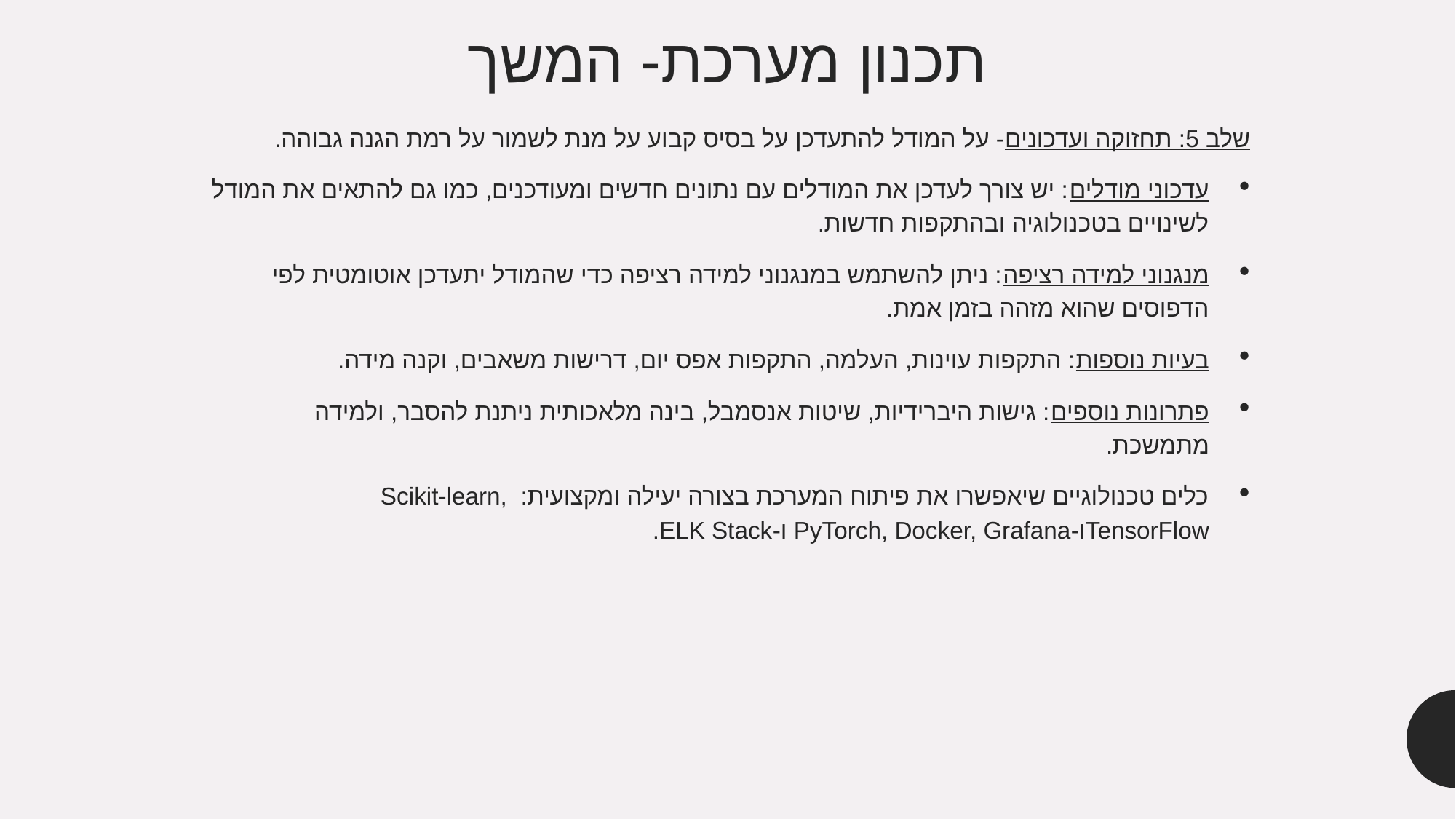

# תכנון מערכת- המשך
שלב 5: תחזוקה ועדכונים- על המודל להתעדכן על בסיס קבוע על מנת לשמור על רמת הגנה גבוהה.
עדכוני מודלים: יש צורך לעדכן את המודלים עם נתונים חדשים ומעודכנים, כמו גם להתאים את המודל לשינויים בטכנולוגיה ובהתקפות חדשות.
מנגנוני למידה רציפה: ניתן להשתמש במנגנוני למידה רציפה כדי שהמודל יתעדכן אוטומטית לפי הדפוסים שהוא מזהה בזמן אמת.
בעיות נוספות: התקפות עוינות, העלמה, התקפות אפס יום, דרישות משאבים, וקנה מידה.
פתרונות נוספים: גישות היברידיות, שיטות אנסמבל, בינה מלאכותית ניתנת להסבר, ולמידה מתמשכת.
כלים טכנולוגיים שיאפשרו את פיתוח המערכת בצורה יעילה ומקצועית: Scikit-learn,  TensorFlowו-PyTorch, Docker, Grafana ו-ELK Stack.